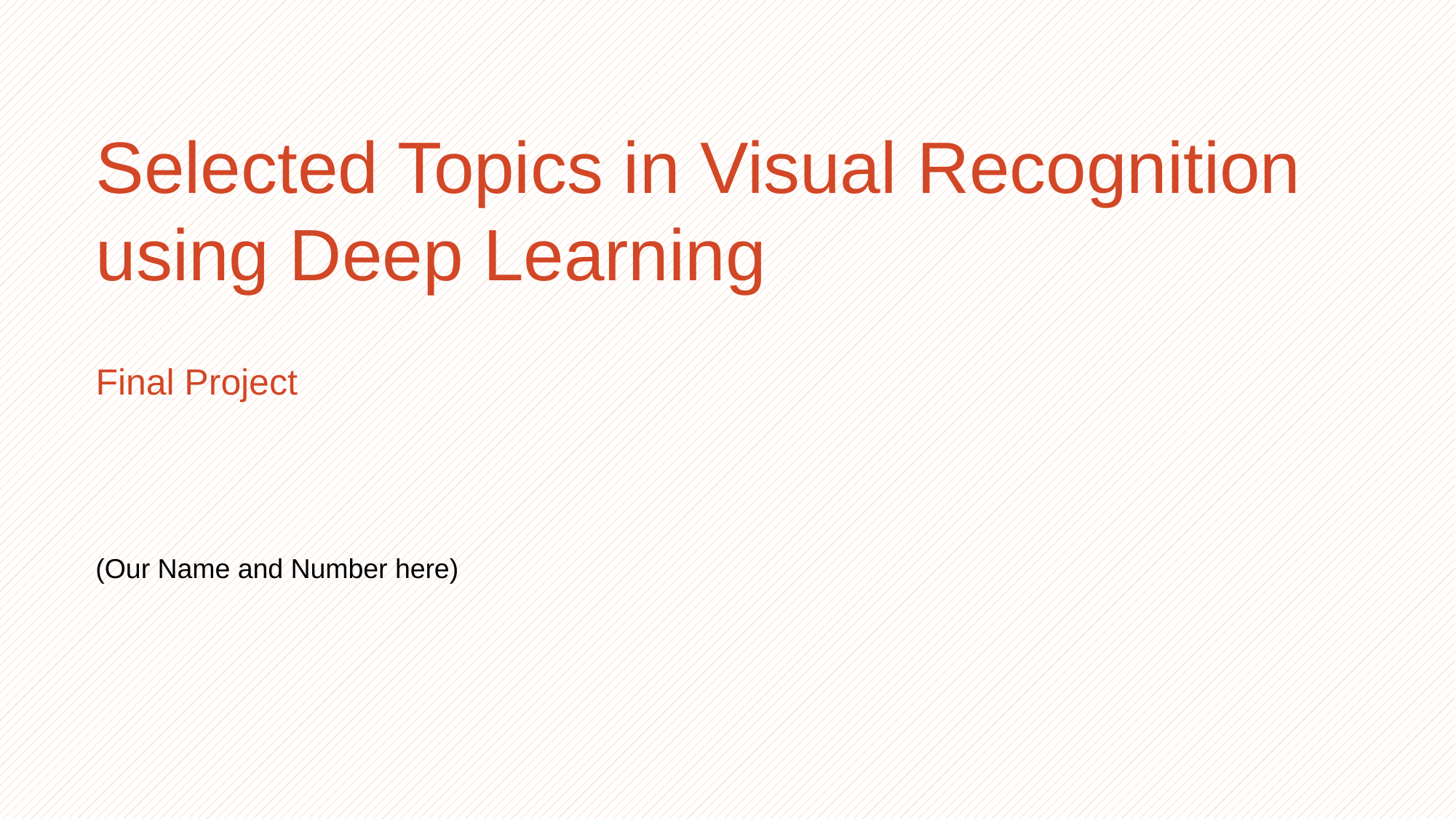

# Selected Topics in Visual Recognition using Deep Learning
Final Project
(Our Name and Number here)